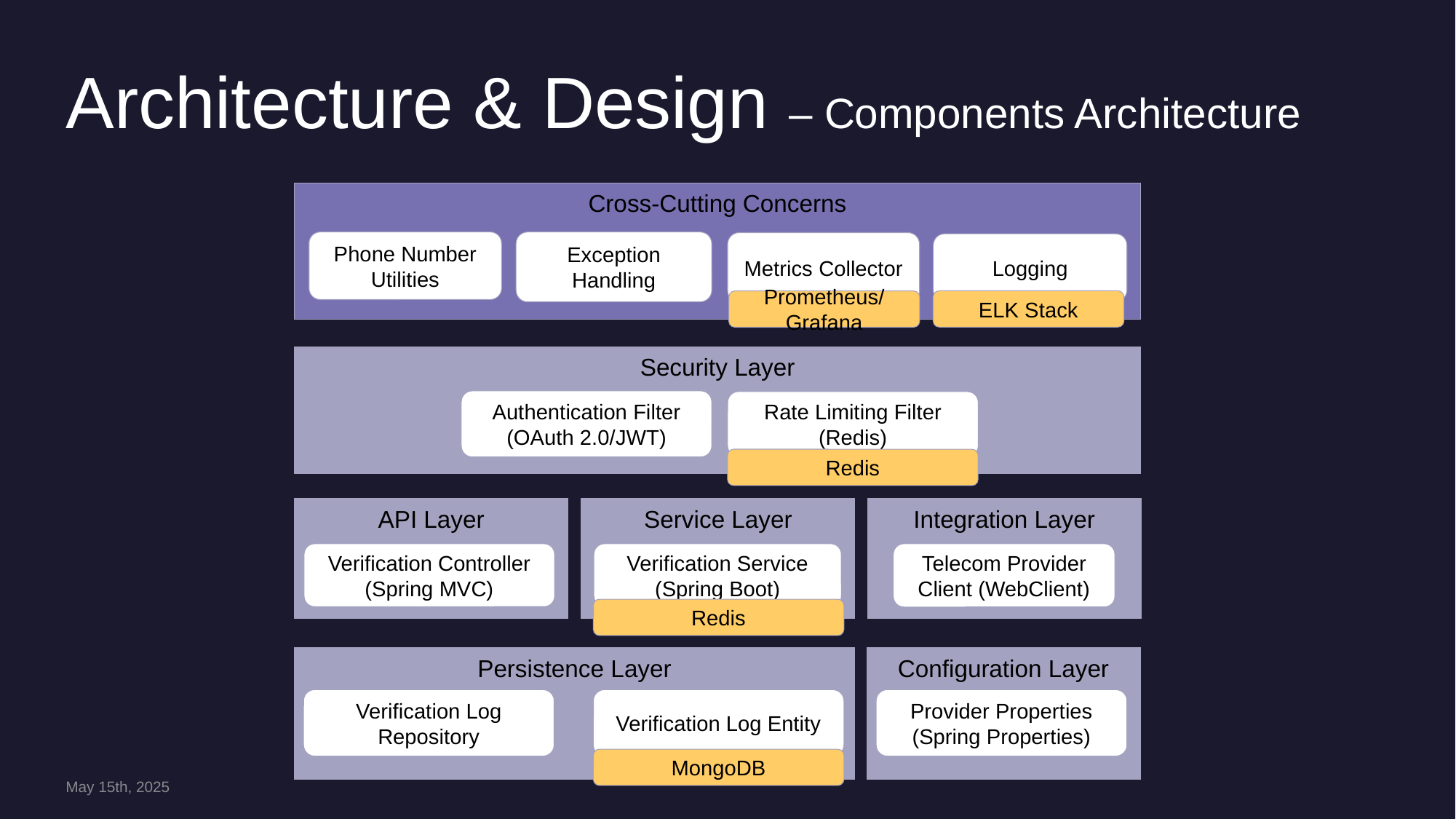

# Architecture & Design – Components Architecture
Cross-Cutting Concerns
Phone Number Utilities
Exception Handling
Metrics Collector
Logging
ELK Stack
Prometheus/ Grafana
Security Layer
Authentication Filter (OAuth 2.0/JWT)
Rate Limiting Filter (Redis)
Redis
API Layer
Service Layer
Integration Layer
Verification Controller (Spring MVC)
Verification Service (Spring Boot)
Telecom Provider Client (WebClient)
Redis
Persistence Layer
Configuration Layer
Verification Log Entity
Provider Properties (Spring Properties)
Verification Log Repository
MongoDB
May 15th, 2025